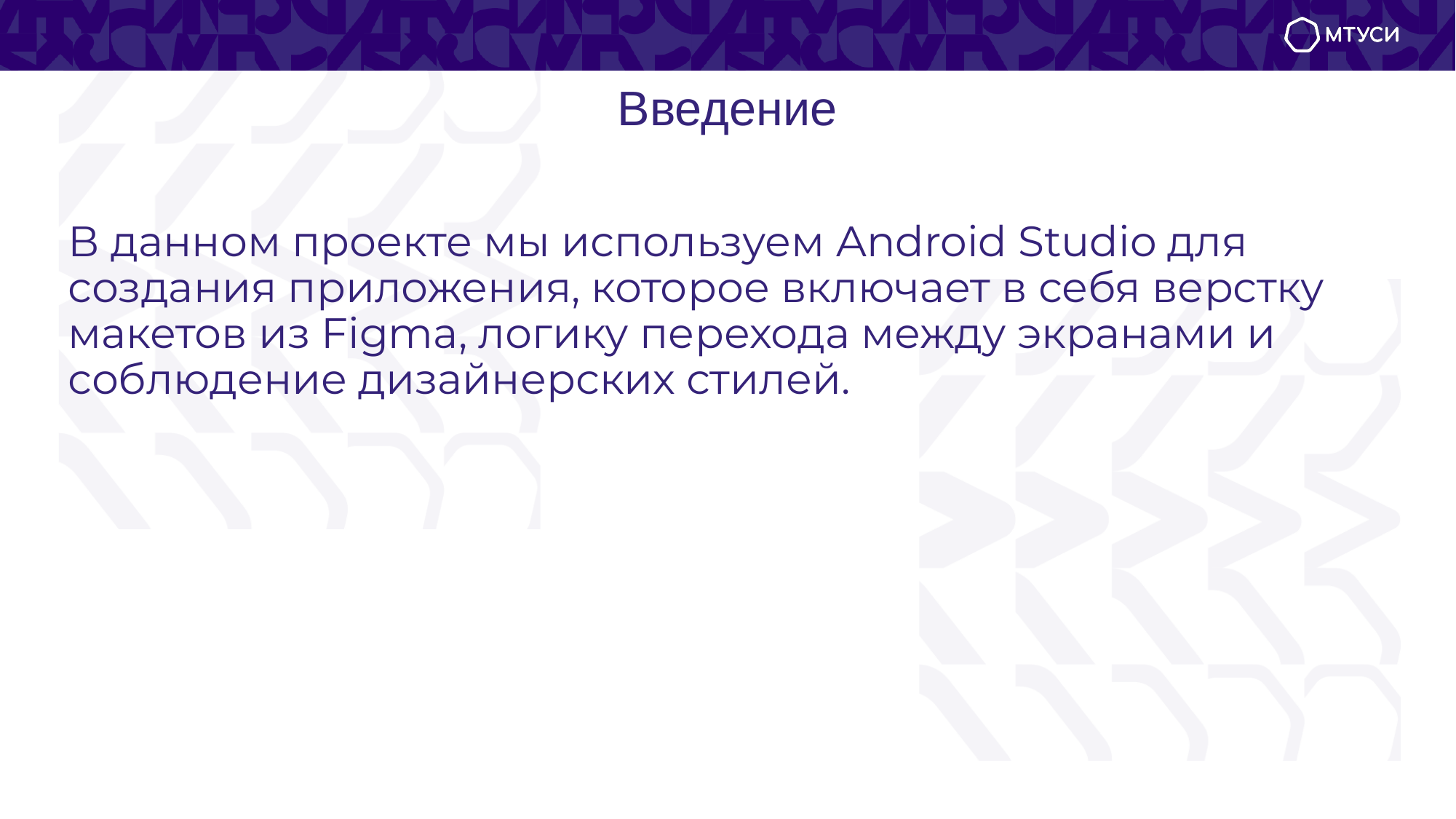

# Введение
В данном проекте мы используем Android Studio для создания приложения, которое включает в себя верстку макетов из Figma, логику перехода между экранами и соблюдение дизайнерских стилей.